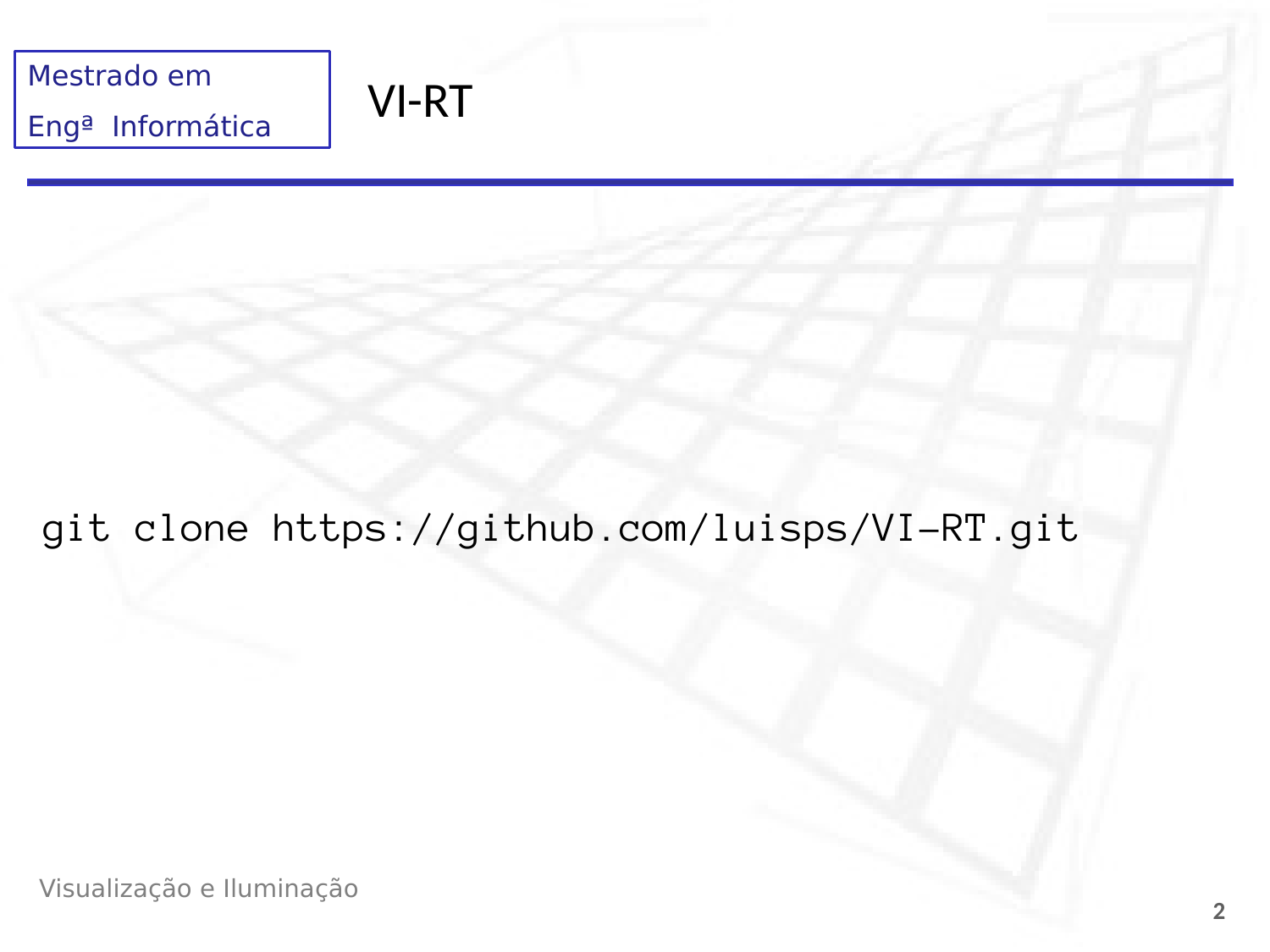

# VI-RT
git clone https://github.com/luisps/VI-RT.git
Visualização e Iluminação
2